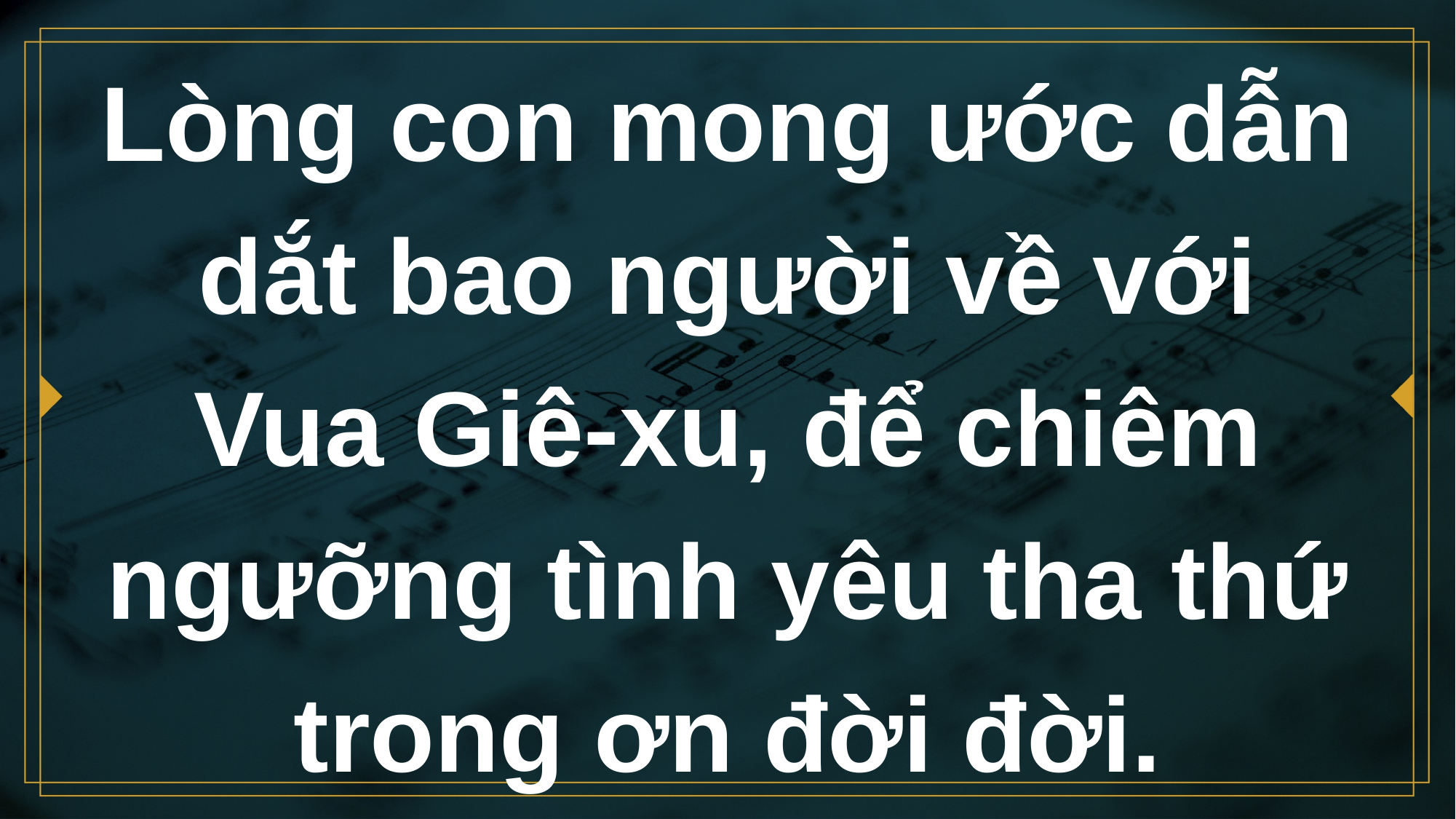

# Lòng con mong ước dẫn dắt bao người về với Vua Giê-xu, để chiêm ngưỡng tình yêu tha thứ trong ơn đời đời.